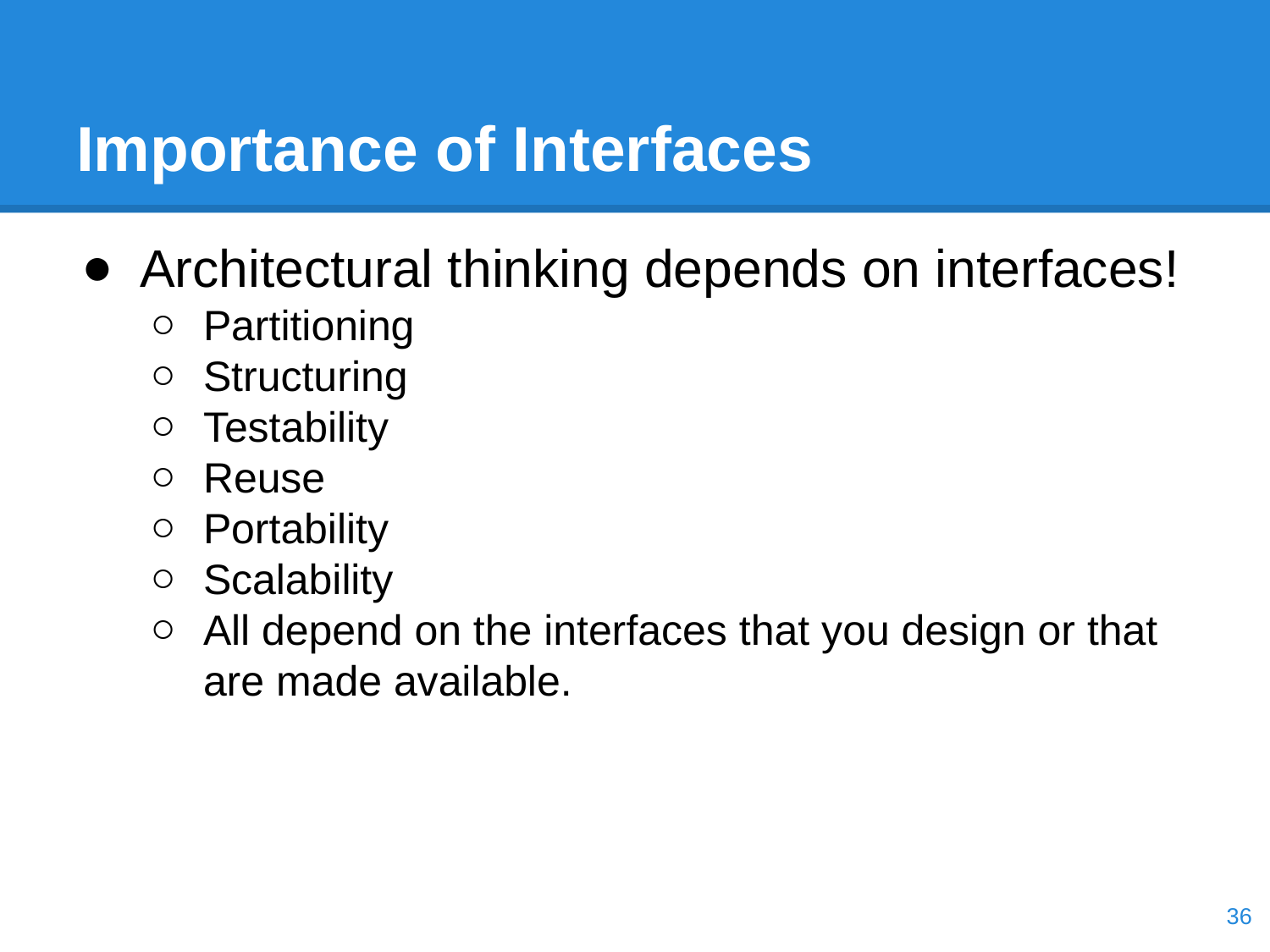

# Importance of Interfaces
Architectural thinking depends on interfaces!
Partitioning
Structuring
Testability
Reuse
Portability
Scalability
All depend on the interfaces that you design or that are made available.
36